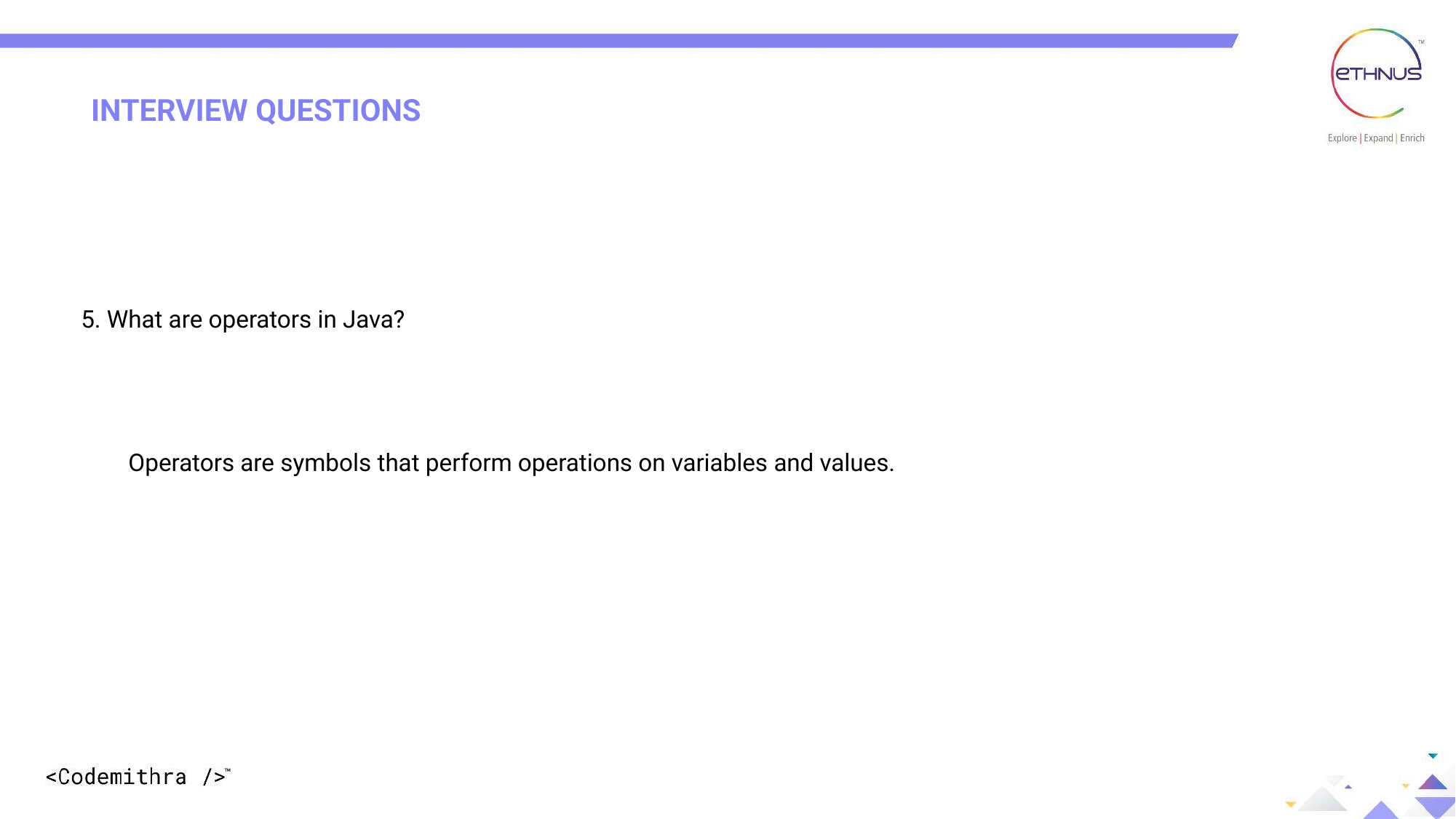

INTERVIEW QUESTIONS

5. What are operators in Java?
Operators are symbols that perform operations on variables and values.